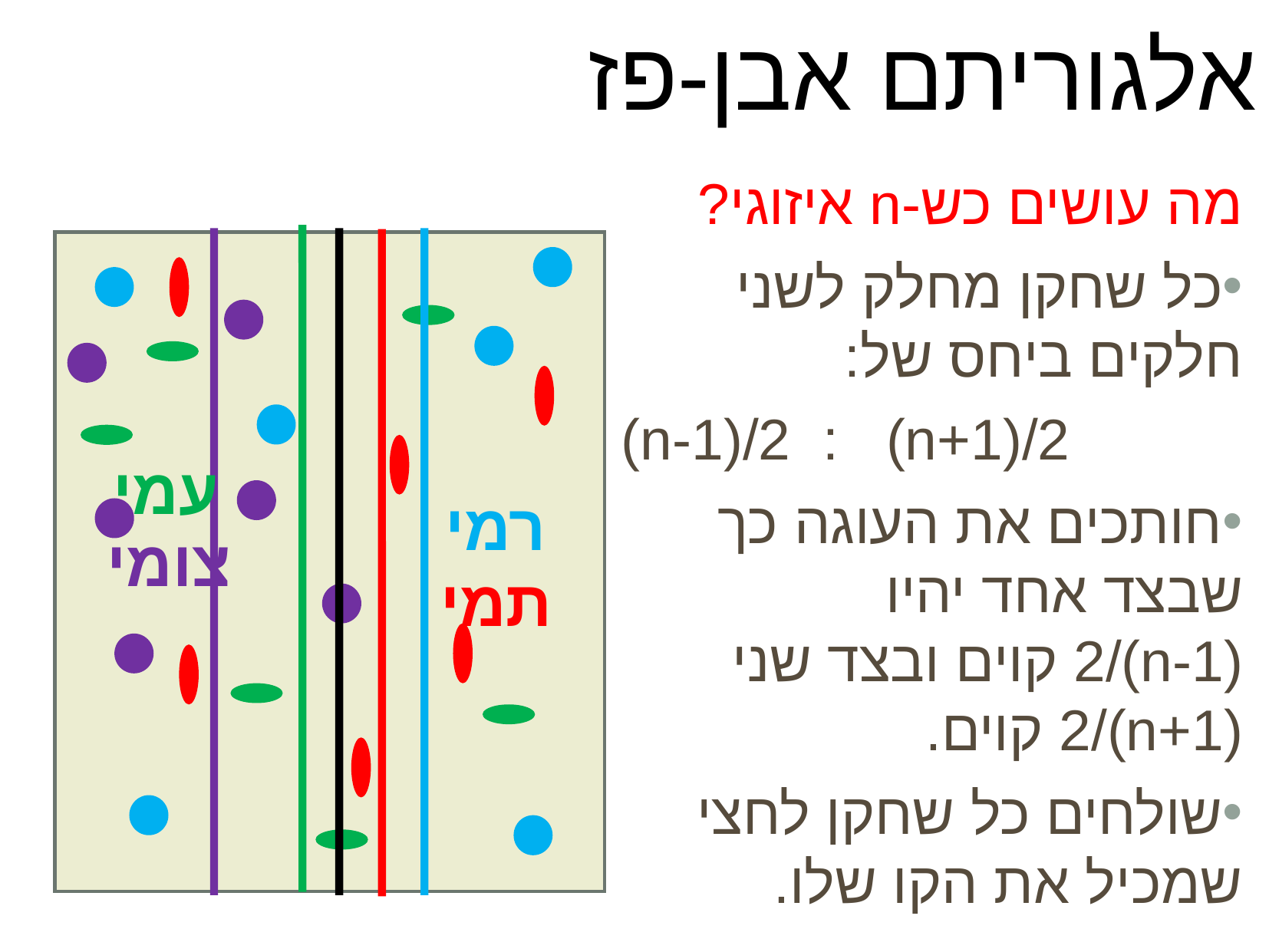

אלגוריתם אבן-פז
מה עושים כש-n איזוגי?
כל שחקן מחלק לשני חלקים ביחס של:
(n-1)/2  :   (n+1)/2
חותכים את העוגה כך שבצד אחד יהיו
(n-1)/2 קוים ובצד שני (n+1)/2 קוים.
שולחים כל שחקן לחצי שמכיל את הקו שלו.

עמי

רמי

צומי
תמי